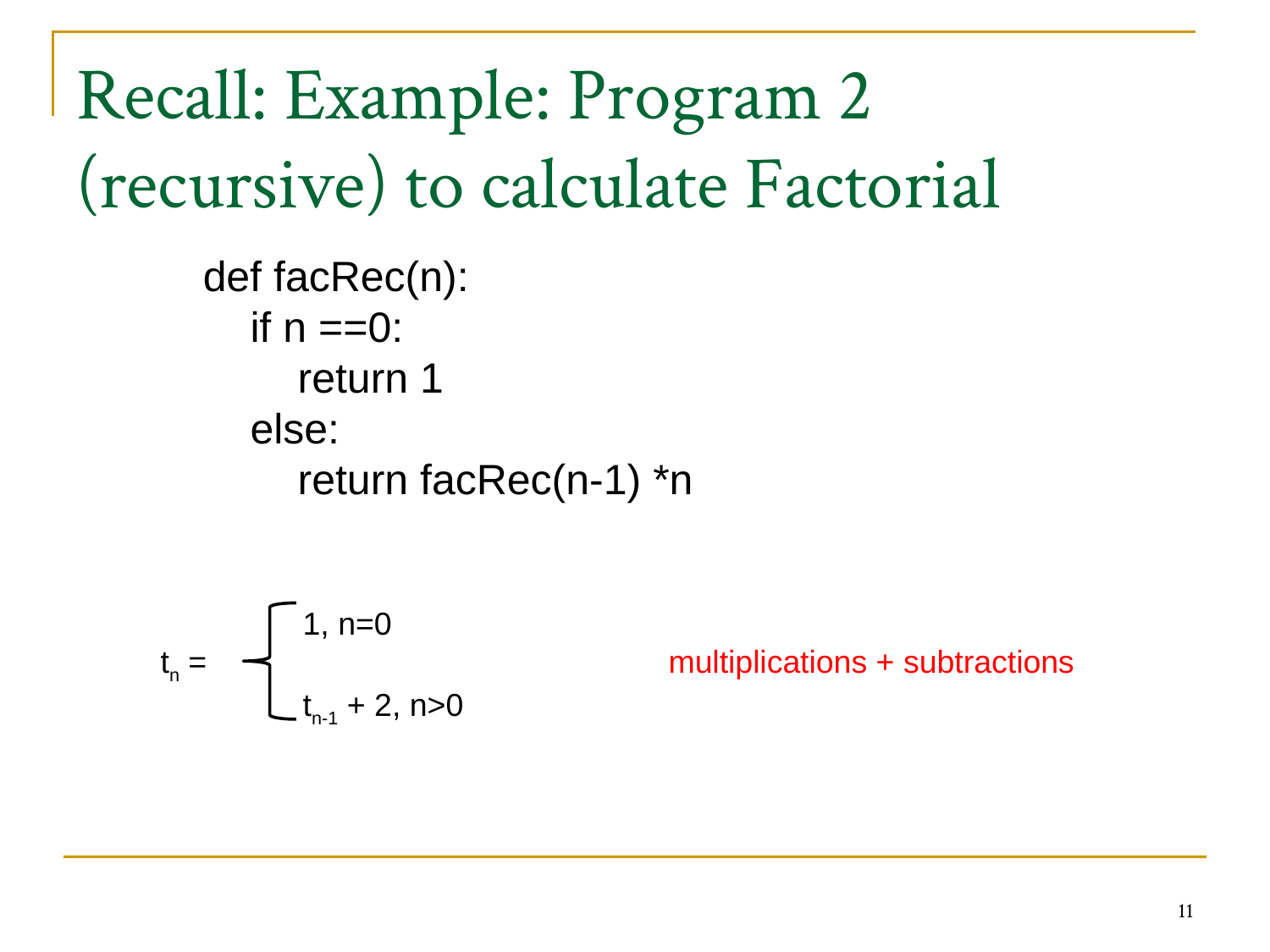

# Recall: Example: Program 2 (recursive) to calculate Factorial
def facRec(n):
    if n ==0:
        return 1
    else:
        return facRec(n-1) *n

                1, n=0
tn = 				multiplications + subtractions
                tn-1 + 2, n>0

11